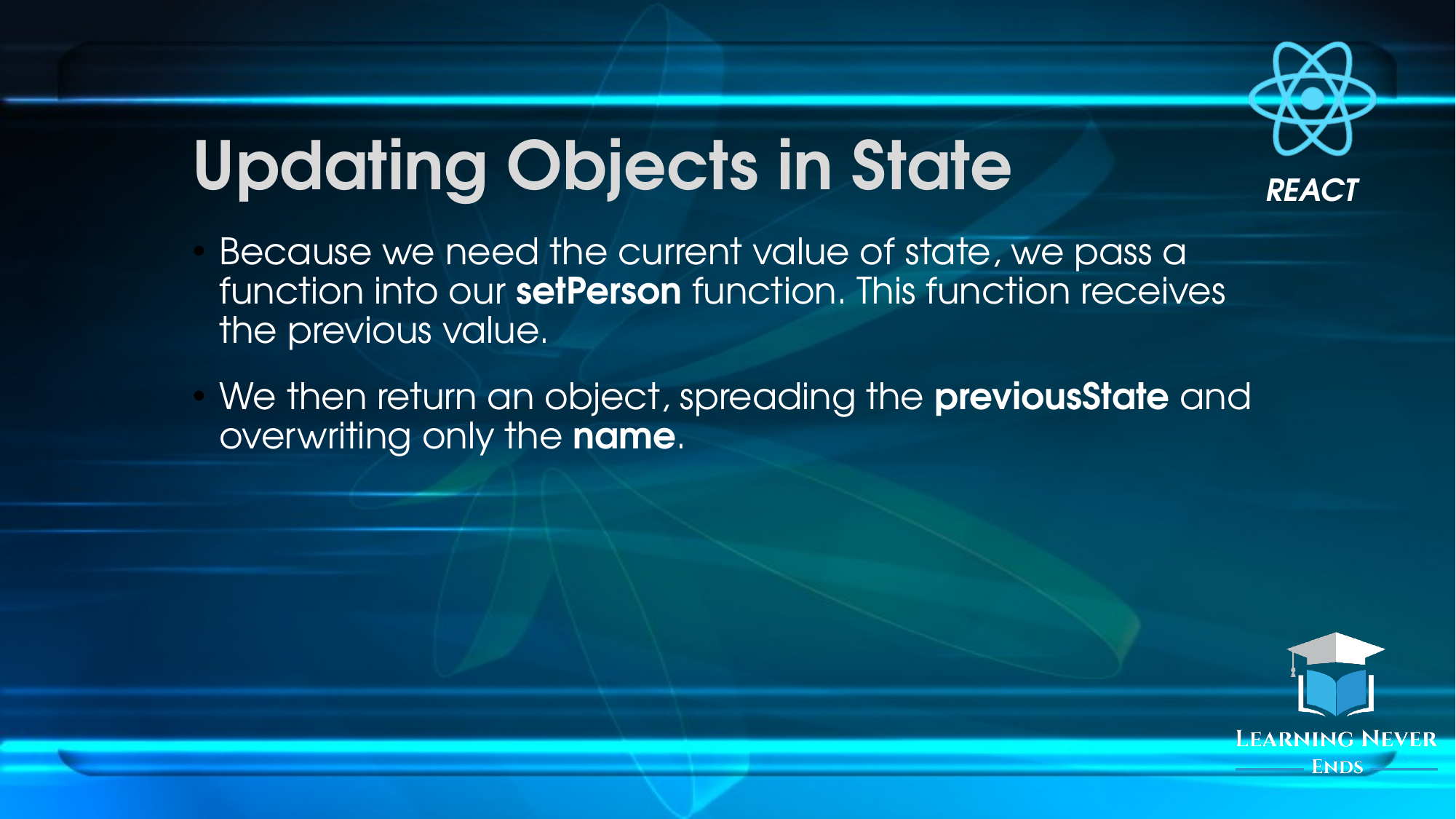

# Updating Objects in State
Because we need the current value of state, we pass a function into our setPerson function. This function receives the previous value.
We then return an object, spreading the previousState and overwriting only the name.